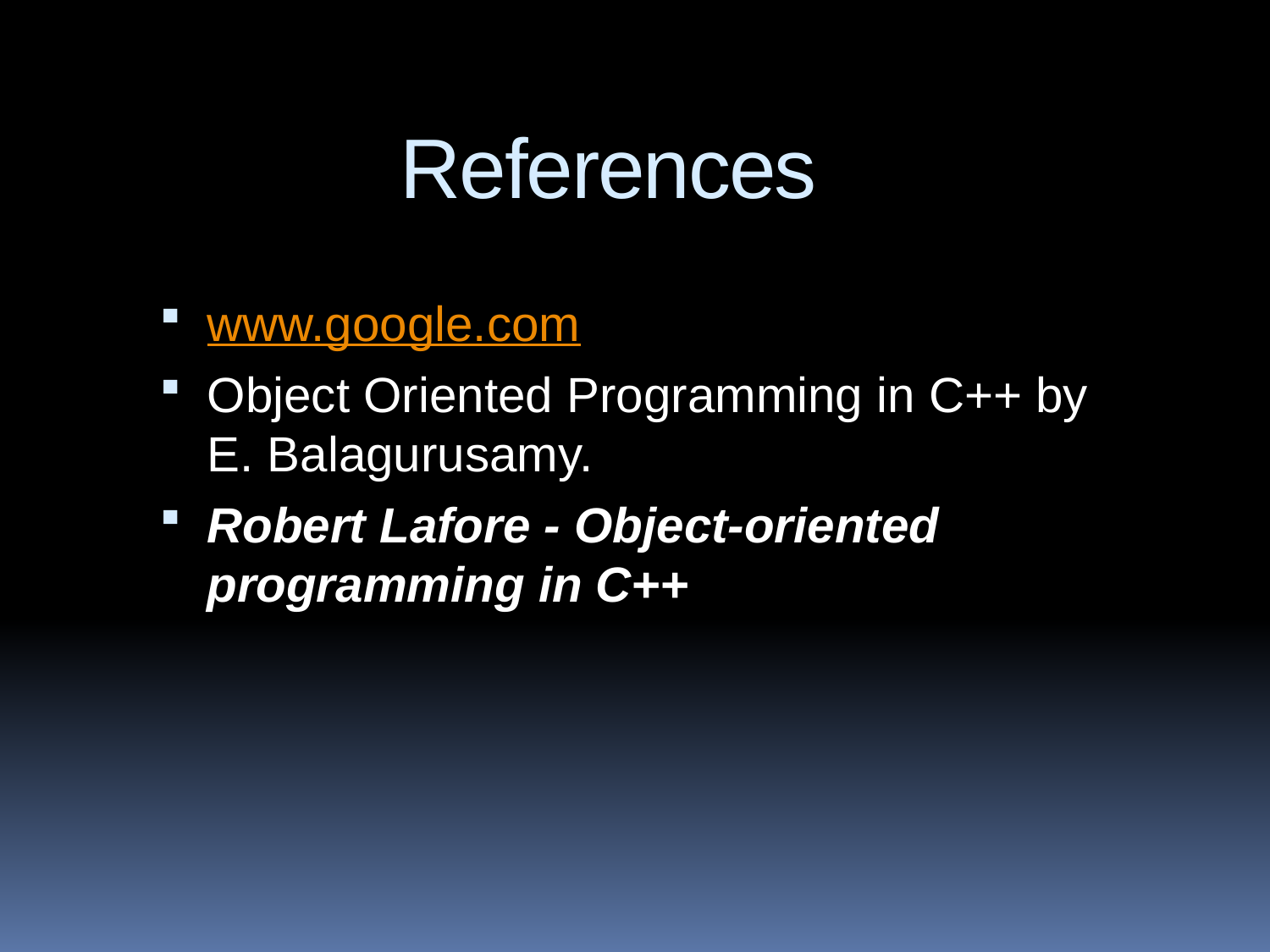

# References
www.google.com
Object Oriented Programming in C++ by E. Balagurusamy.
Robert Lafore - Object-oriented programming in C++